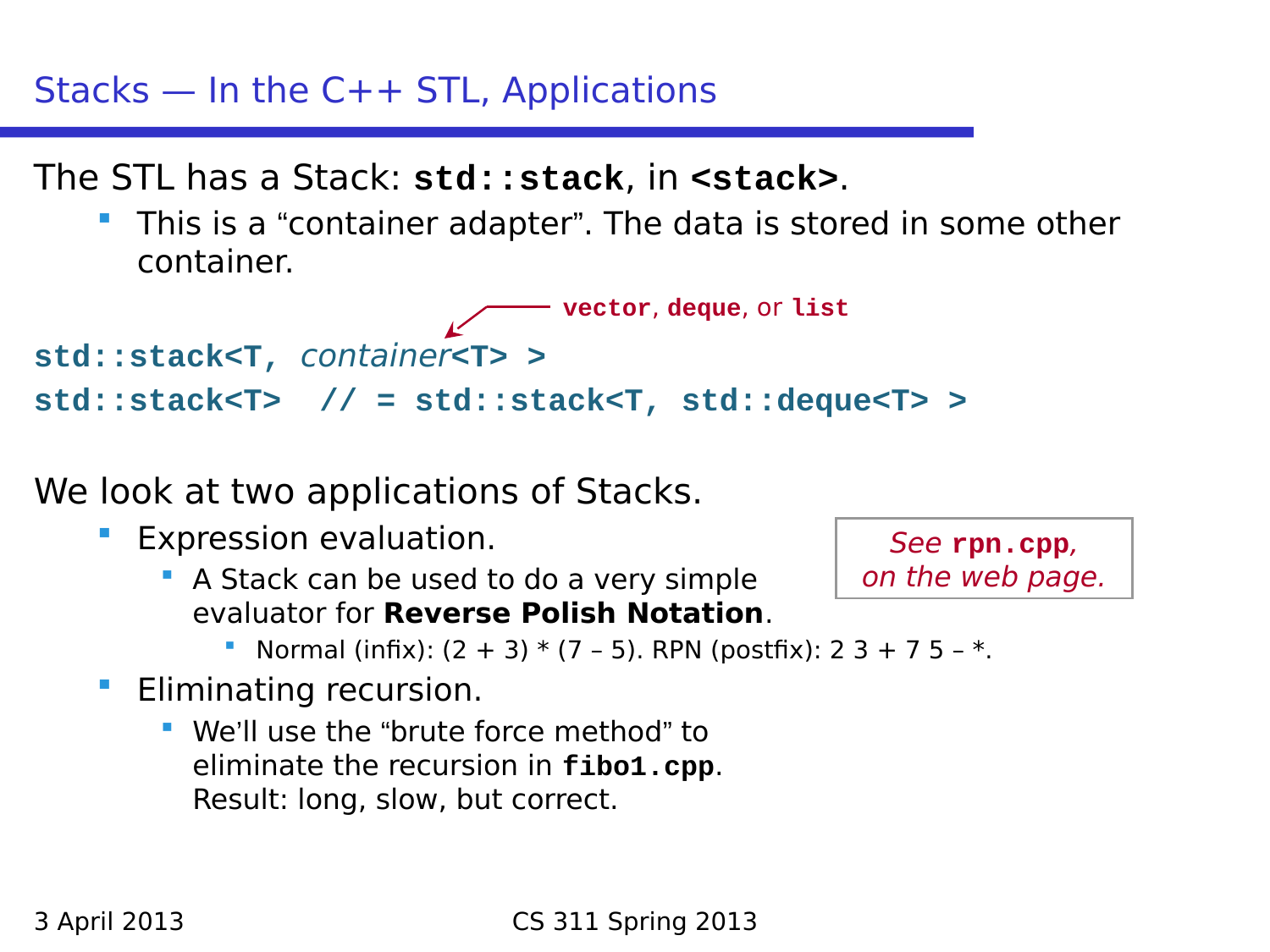

# Stacks — In the C++ STL, Applications
The STL has a Stack: std::stack, in <stack>.
This is a “container adapter”. The data is stored in some other container.

std::stack<T, container<T> >
std::stack<T>  // = std::stack<T, std::deque<T> >

We look at two applications of Stacks.
Expression evaluation.
A Stack can be used to do a very simple
evaluator for Reverse Polish Notation.
Normal (infix): (2 + 3) * (7 – 5). RPN (postfix): 2 3 + 7 5 – *.
Eliminating recursion.
We’ll use the “brute force method” to
eliminate the recursion in fibo1.cpp.
Result: long, slow, but correct.
vector, deque, or list

See rpn.cpp,
on the web page.
3 April 2013
CS 311 Spring 2013